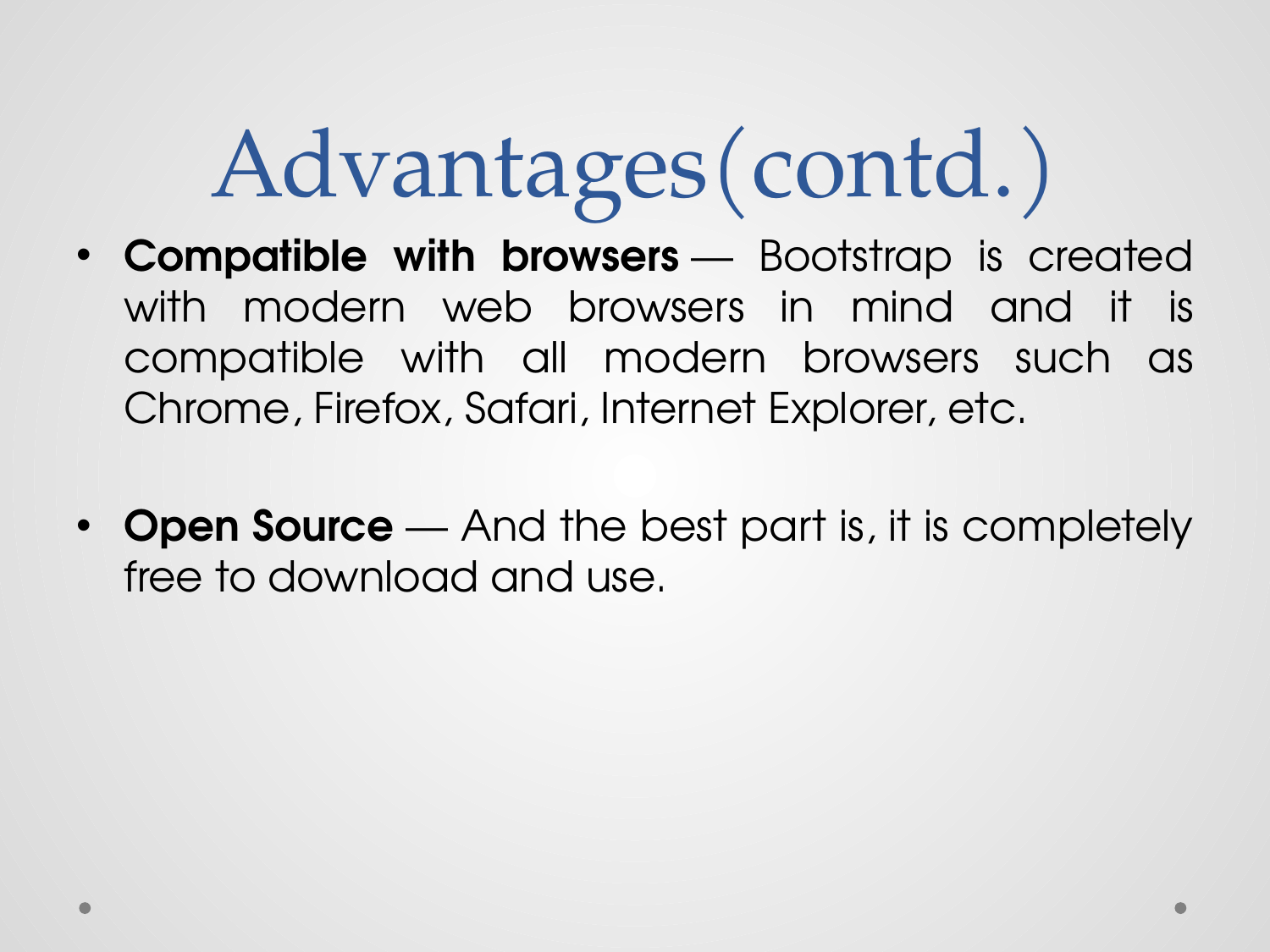

# Advantages(contd.)
Compatible with browsers — Bootstrap is created with modern web browsers in mind and it is compatible with all modern browsers such as Chrome, Firefox, Safari, Internet Explorer, etc.

Open Source — And the best part is, it is completely free to download and use.